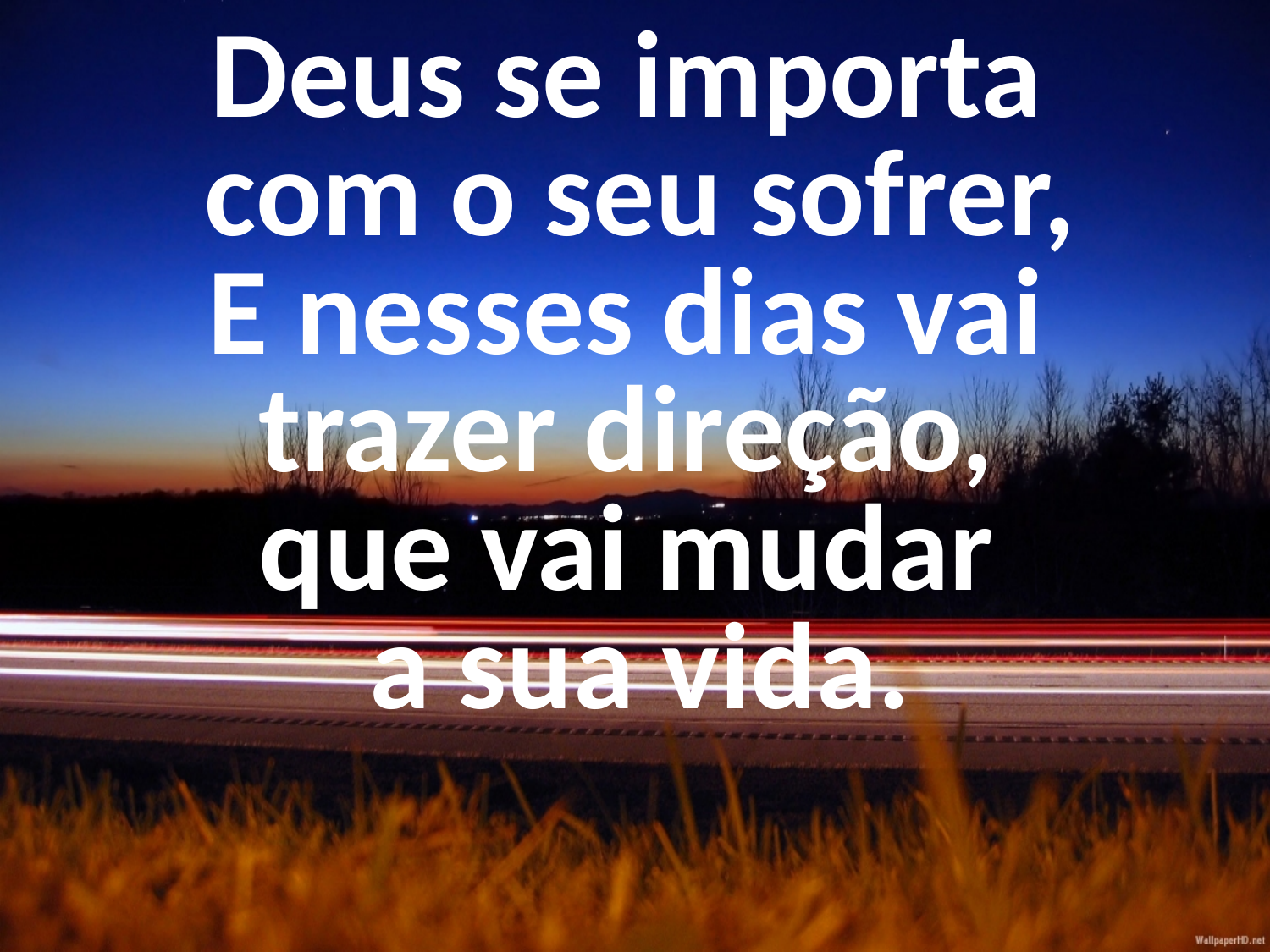

Deus se importa
com o seu sofrer,
E nesses dias vai
trazer direção,
que vai mudar
a sua vida.